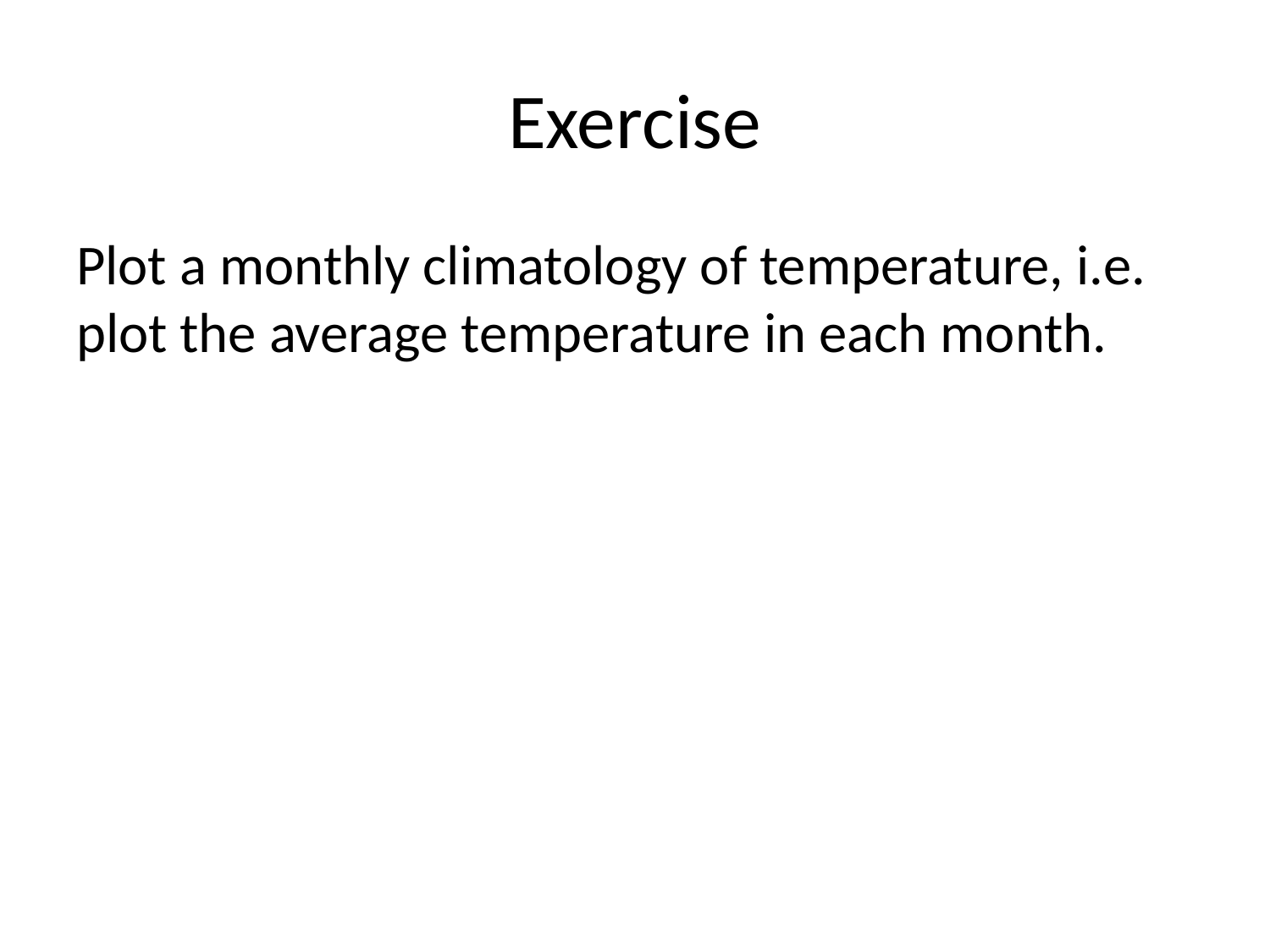

# Exercise
Plot a monthly climatology of temperature, i.e. plot the average temperature in each month.